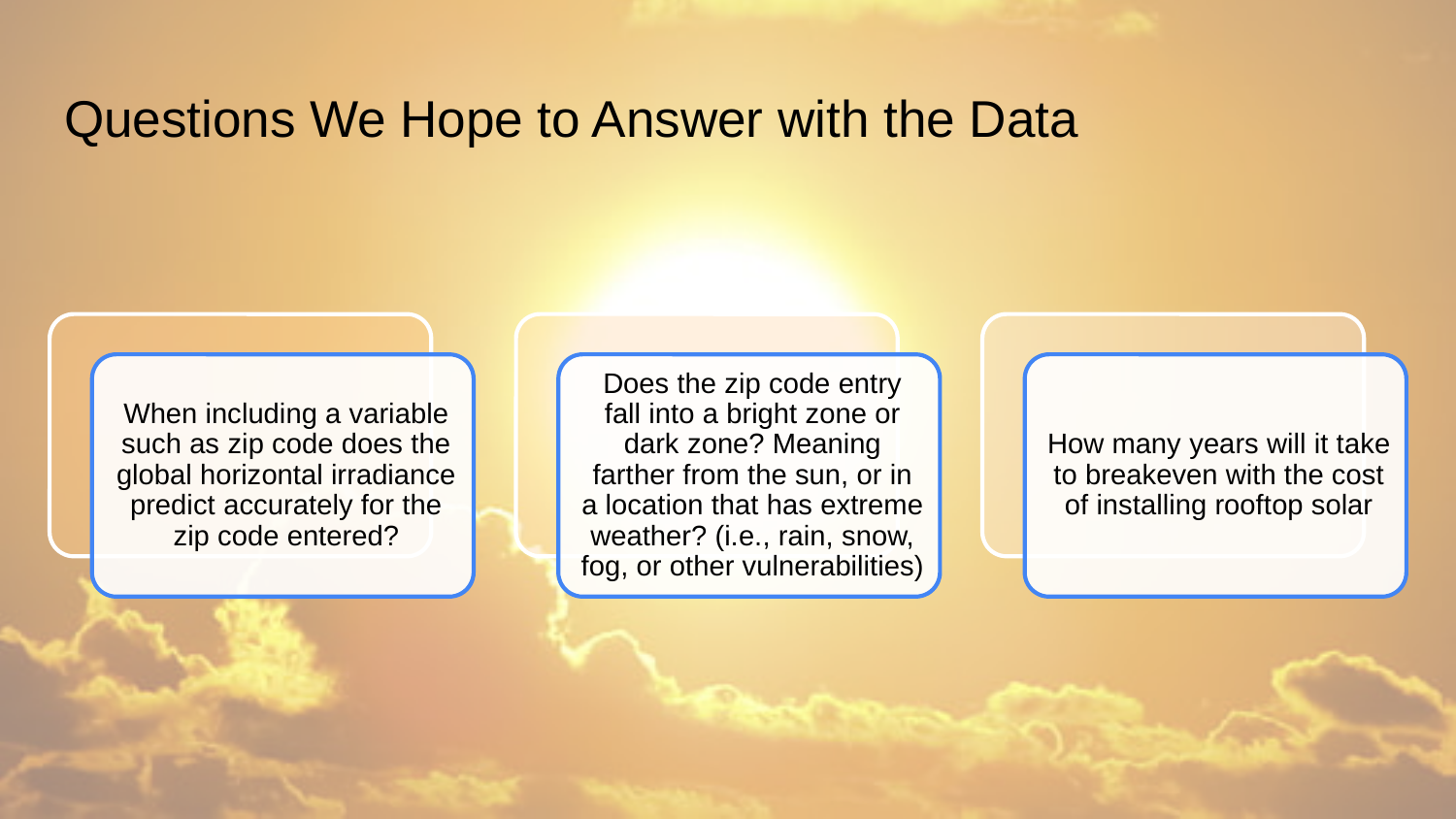

# Questions We Hope to Answer with the Data
When including a variable such as zip code does the global horizontal irradiance predict accurately for the zip code entered?
Does the zip code entry fall into a bright zone or dark zone? Meaning farther from the sun, or in a location that has extreme weather? (i.e., rain, snow, fog, or other vulnerabilities)
How many years will it take to breakeven with the cost of installing rooftop solar